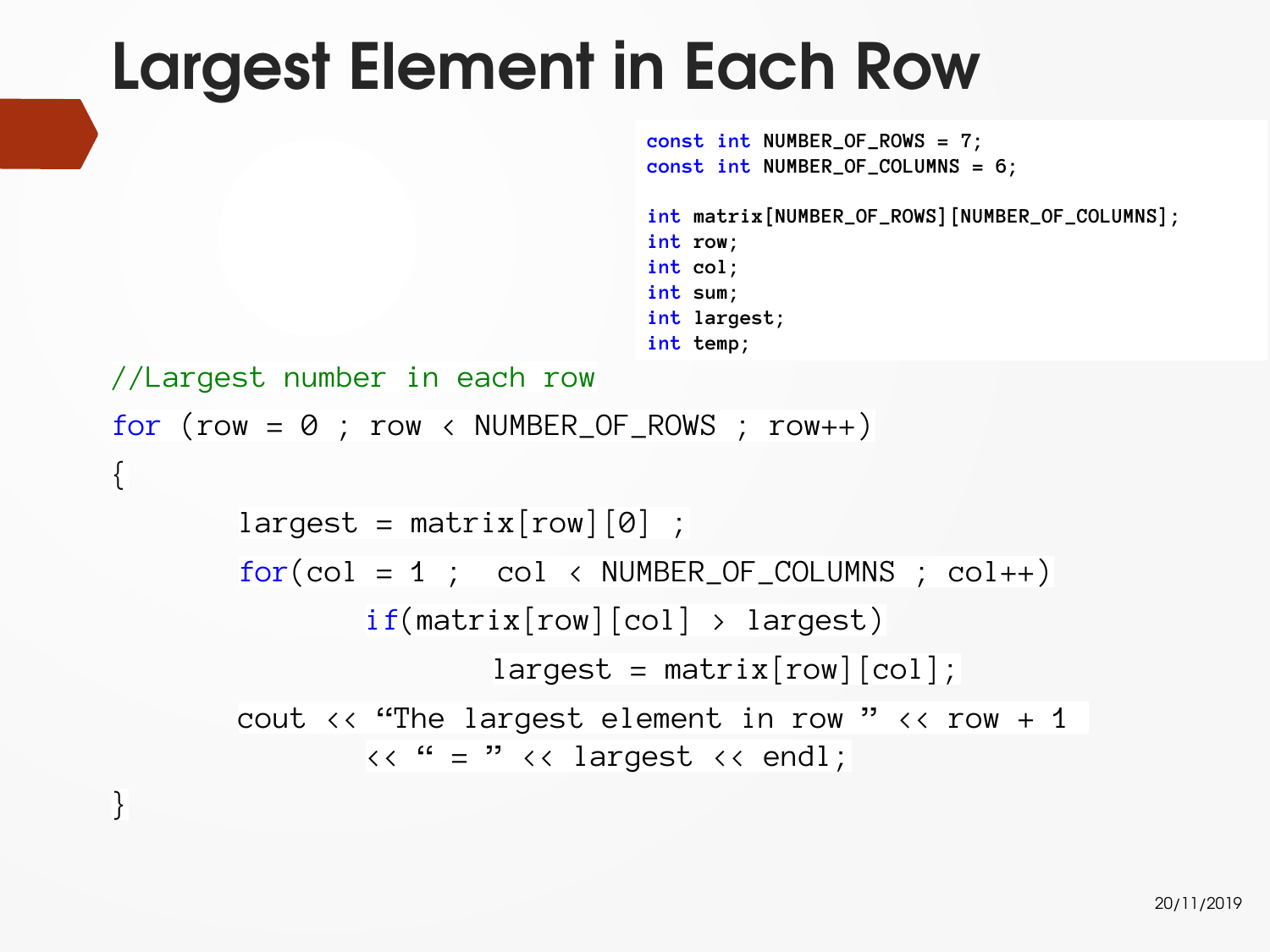

# Largest Element in Each Row
const int NUMBER_OF_ROWS = 7;
const int NUMBER_OF_COLUMNS = 6;

int matrix[NUMBER_OF_ROWS][NUMBER_OF_COLUMNS];
int row;
int col;
int sum;
int largest;
int temp;

//Largest number in each row
for (row = 0 ; row < NUMBER_OF_ROWS ; row++)
{
	largest = matrix[row][0] ;
	for(col = 1 ;  col < NUMBER_OF_COLUMNS ; col++)
		if(matrix[row][col] > largest)
			largest = matrix[row][col];
	cout << “The largest element in row ” << row + 1 			<< “ = ” << largest << endl;
}
20/11/2019